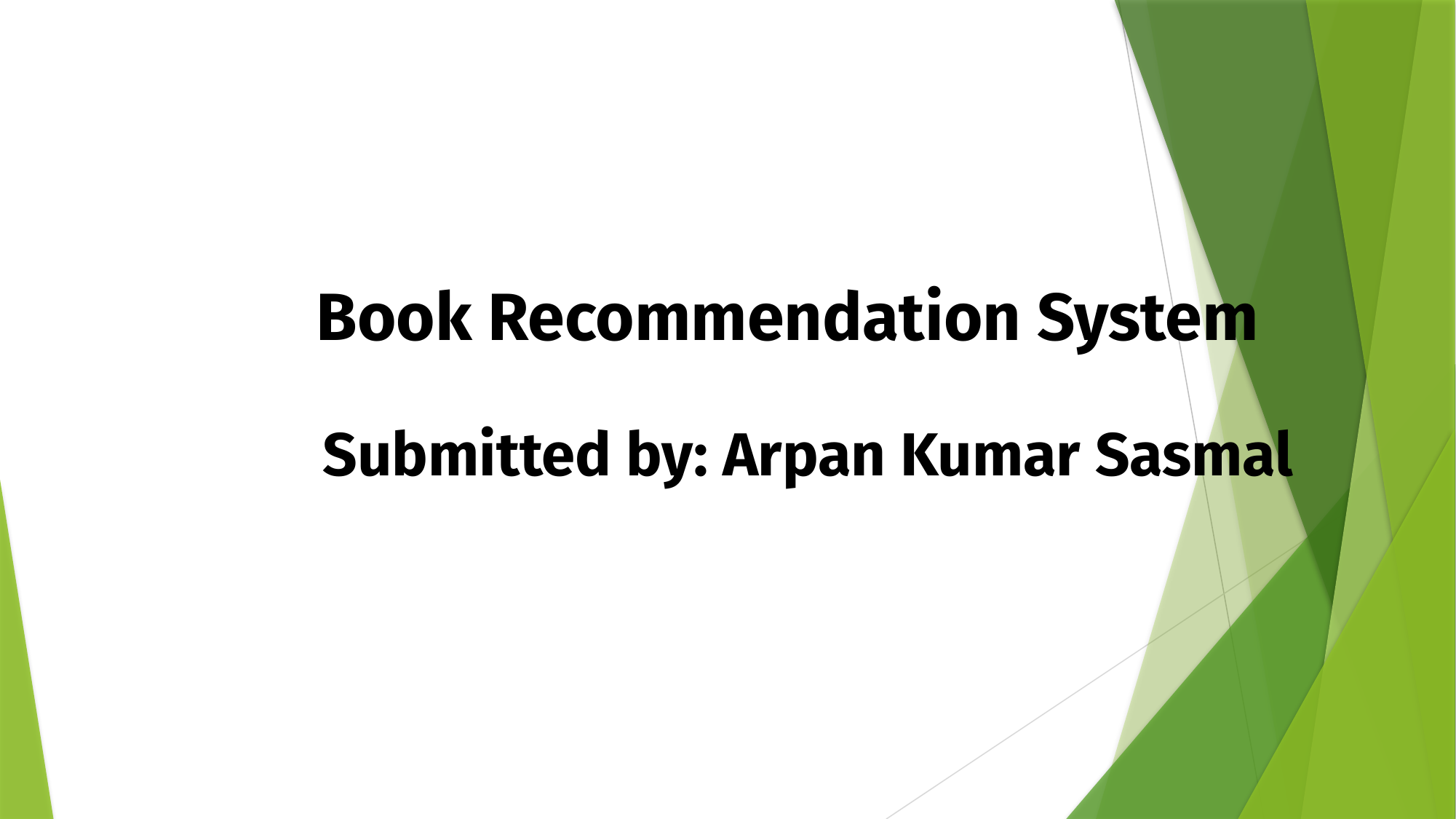

Book Recommendation System
Submitted by: Arpan Kumar Sasmal